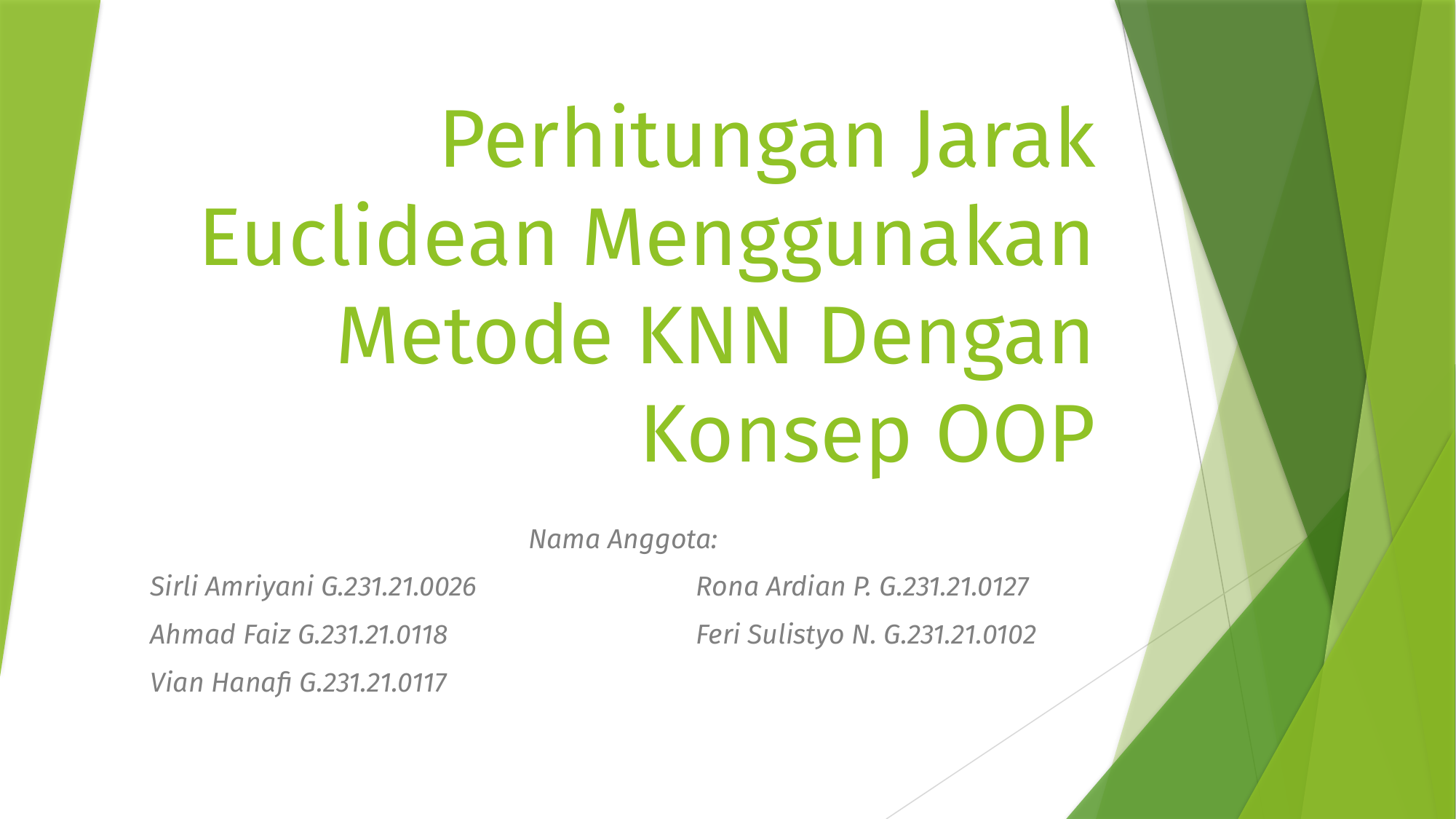

# Perhitungan Jarak Euclidean Menggunakan Metode KNN Dengan Konsep OOP
Nama Anggota:
Sirli Amriyani G.231.21.0026			Rona Ardian P. G.231.21.0127
Ahmad Faiz G.231.21.0118			Feri Sulistyo N. G.231.21.0102
Vian Hanafi G.231.21.0117